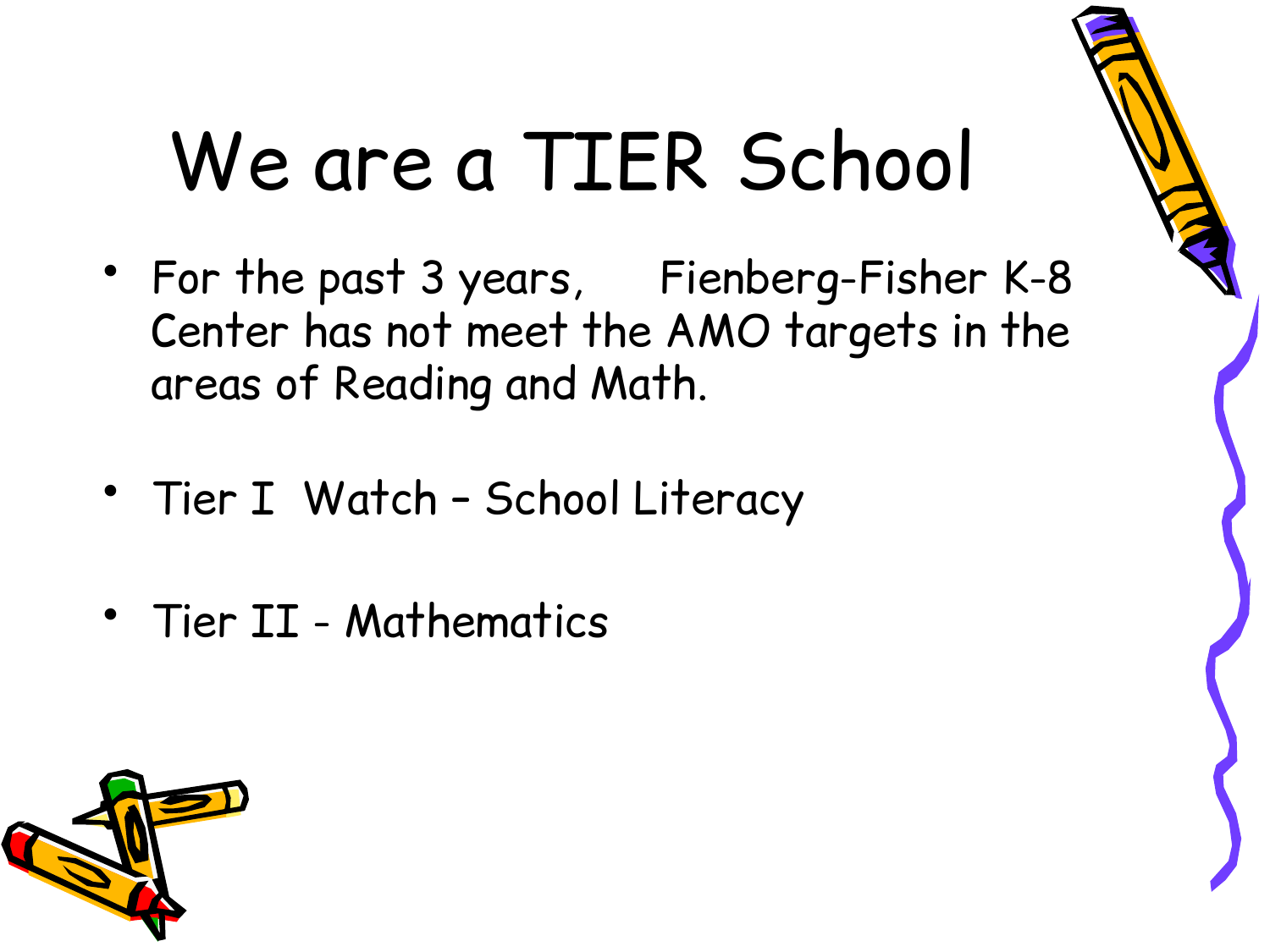

We are a TIER School
For the past 3 years, 	Fienberg-Fisher K-8 Center has not meet the AMO targets in the areas of Reading and Math.
Tier I  Watch – School Literacy

Tier II - Mathematics